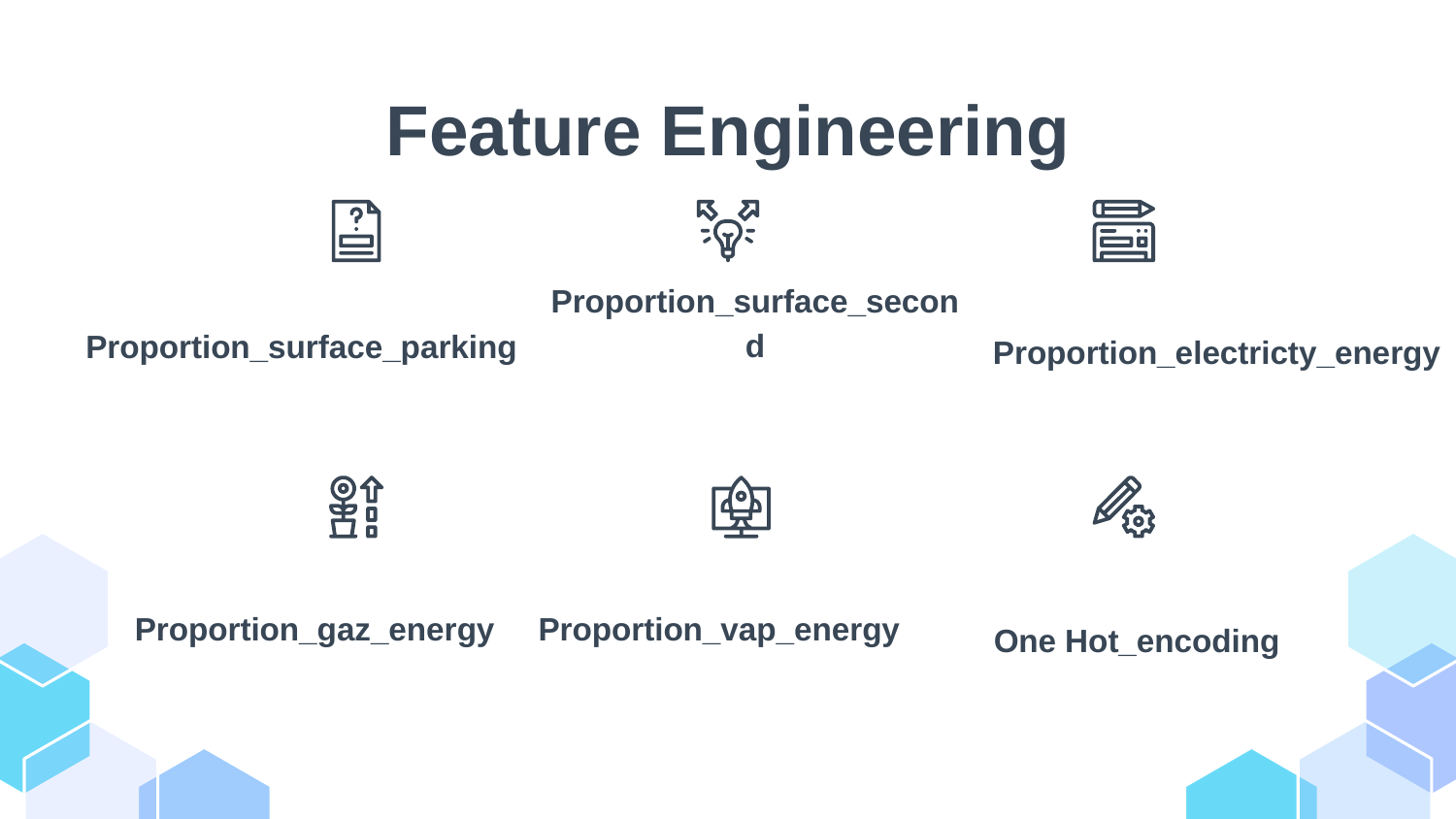

# Feature Engineering

Proportion_surface_second
Proportion_surface_parking
 Proportion_electricty_energy

Proportion_vap_energy
Proportion_gaz_energy
One Hot_encoding